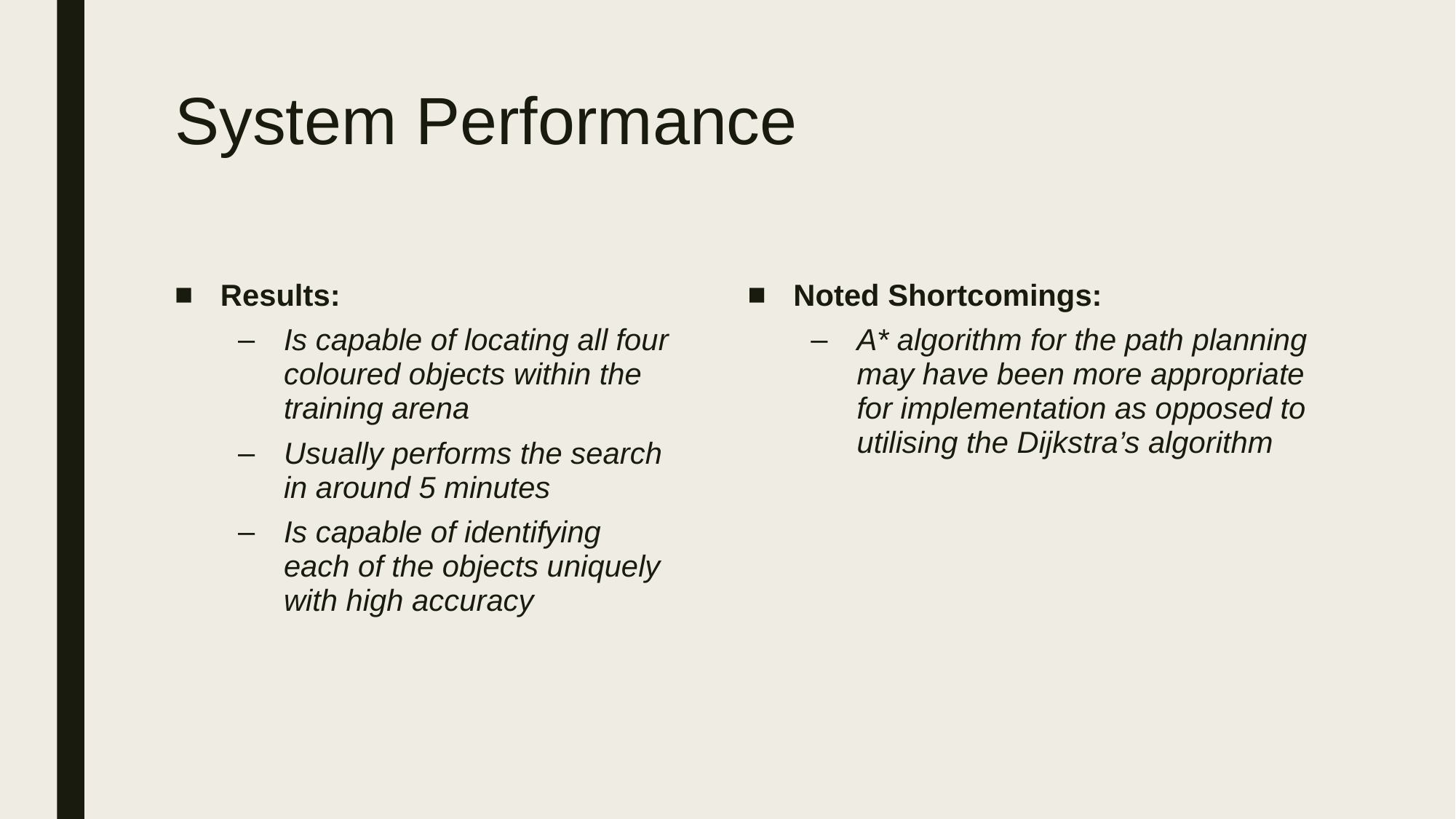

# System Performance
Results:
Is capable of locating all four coloured objects within the training arena
Usually performs the search in around 5 minutes
Is capable of identifying each of the objects uniquely with high accuracy
Noted Shortcomings:
A* algorithm for the path planning may have been more appropriate for implementation as opposed to utilising the Dijkstra’s algorithm